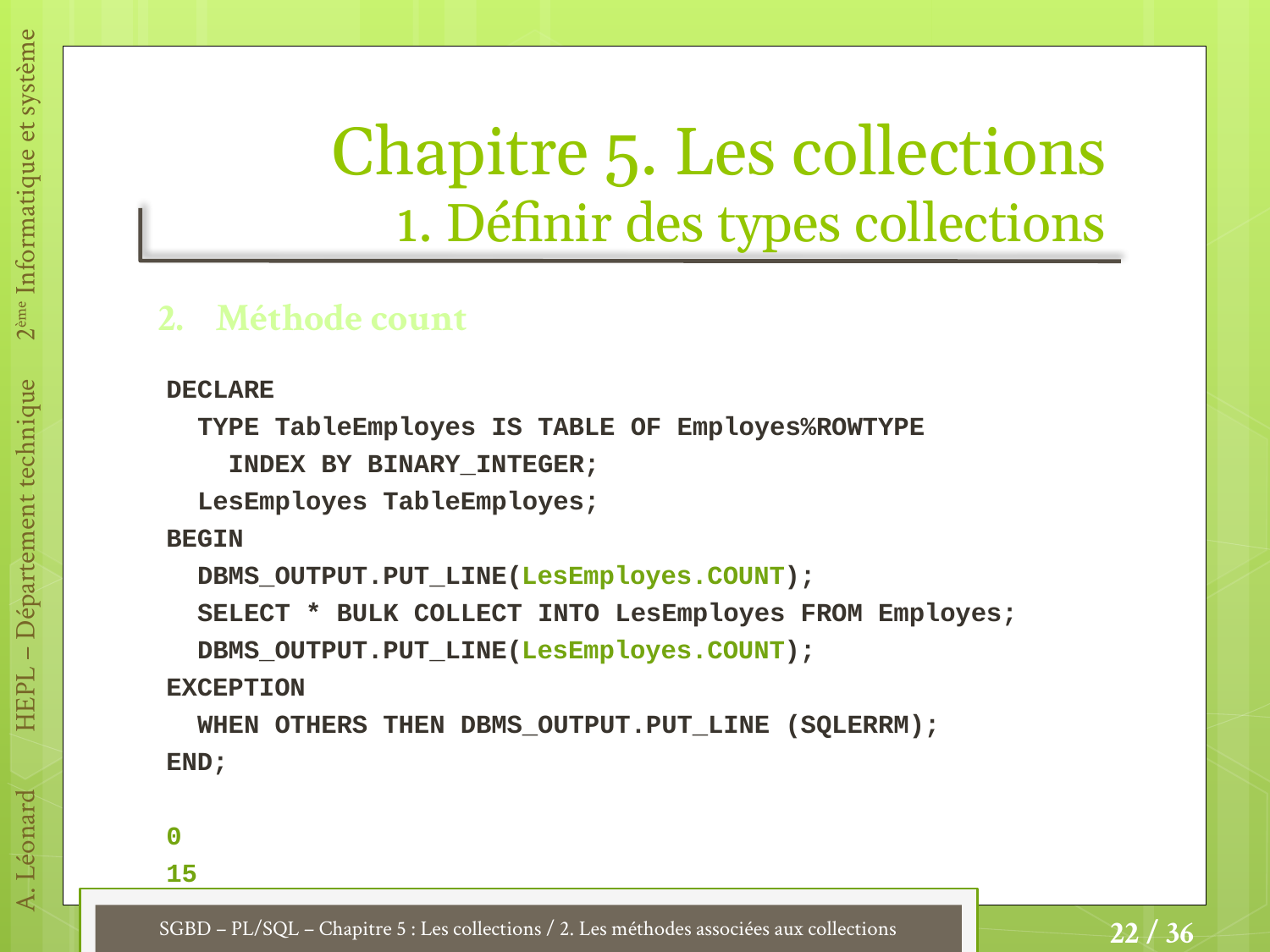

# Chapitre 5. Les collections 1. Définir des types collections
2.    Méthode count

DECLARE
  TYPE TableEmployes IS TABLE OF Employes%ROWTYPE
    INDEX BY BINARY_INTEGER;
  LesEmployes TableEmployes;
BEGIN
  DBMS_OUTPUT.PUT_LINE(LesEmployes.COUNT);
  SELECT * BULK COLLECT INTO LesEmployes FROM Employes;
  DBMS_OUTPUT.PUT_LINE(LesEmployes.COUNT);
EXCEPTION
  WHEN OTHERS THEN DBMS_OUTPUT.PUT_LINE (SQLERRM);
END;

0
15
SGBD – PL/SQL – Chapitre 5 : Les collections / 2. Les méthodes associées aux collections